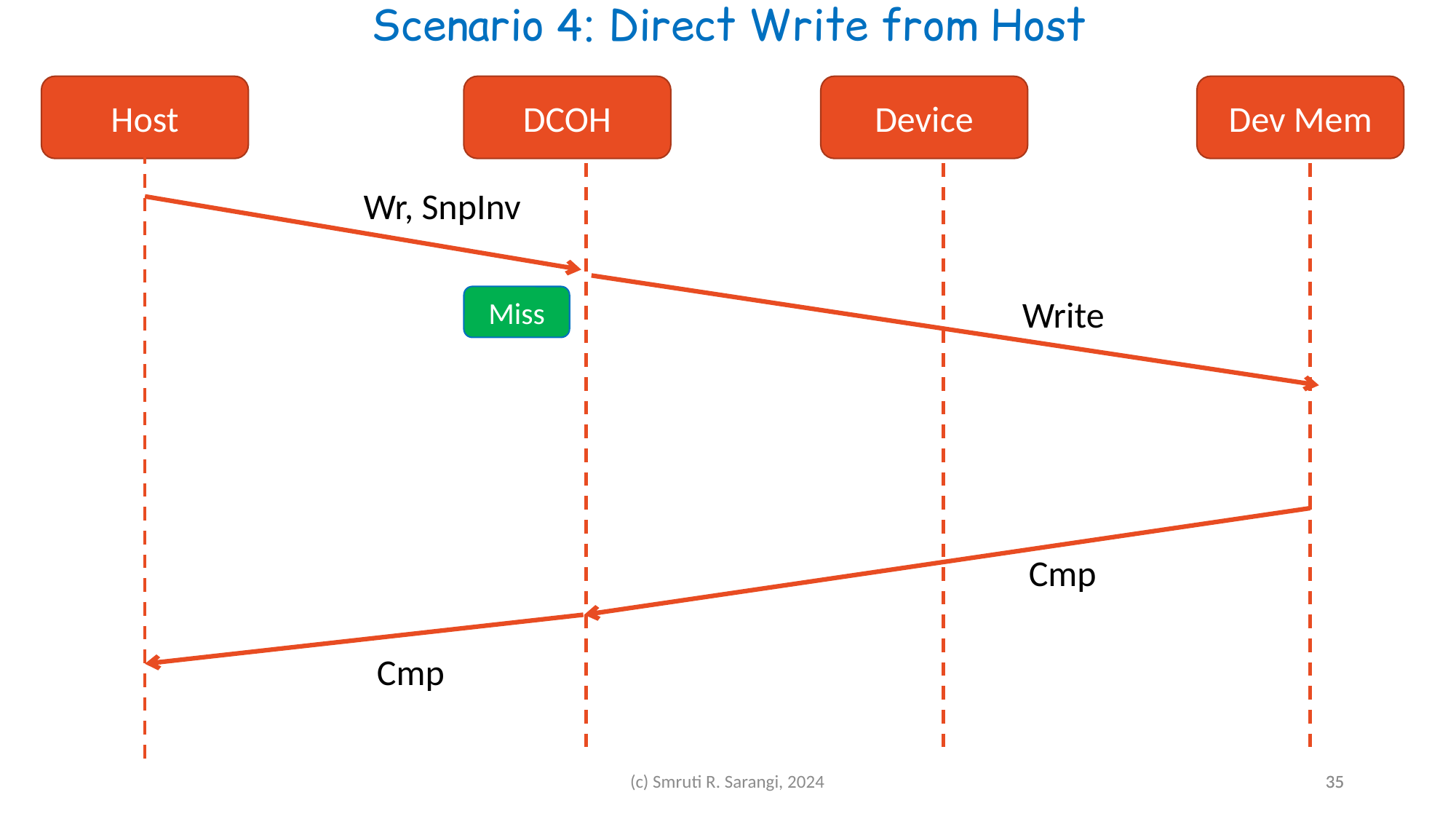

Scenario 4: Direct Write from Host
Dev Mem
Host
DCOH
Device
Wr, SnpInv
Miss
Write
Cmp
Cmp
(c) Smruti R. Sarangi, 2024
35
35